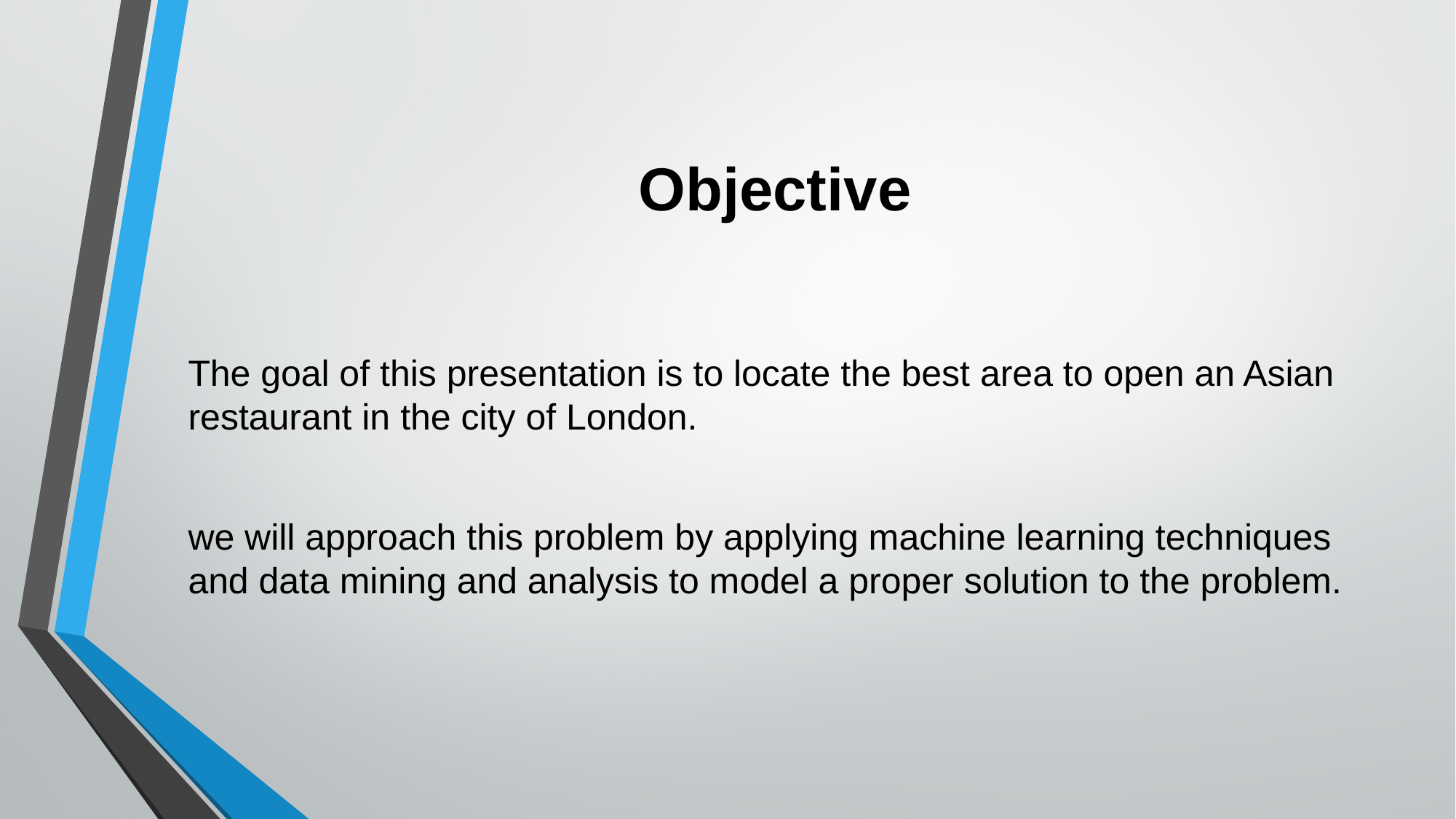

# Objective
The goal of this presentation is to locate the best area to open an Asian restaurant in the city of London.

we will approach this problem by applying machine learning techniques and data mining and analysis to model a proper solution to the problem.